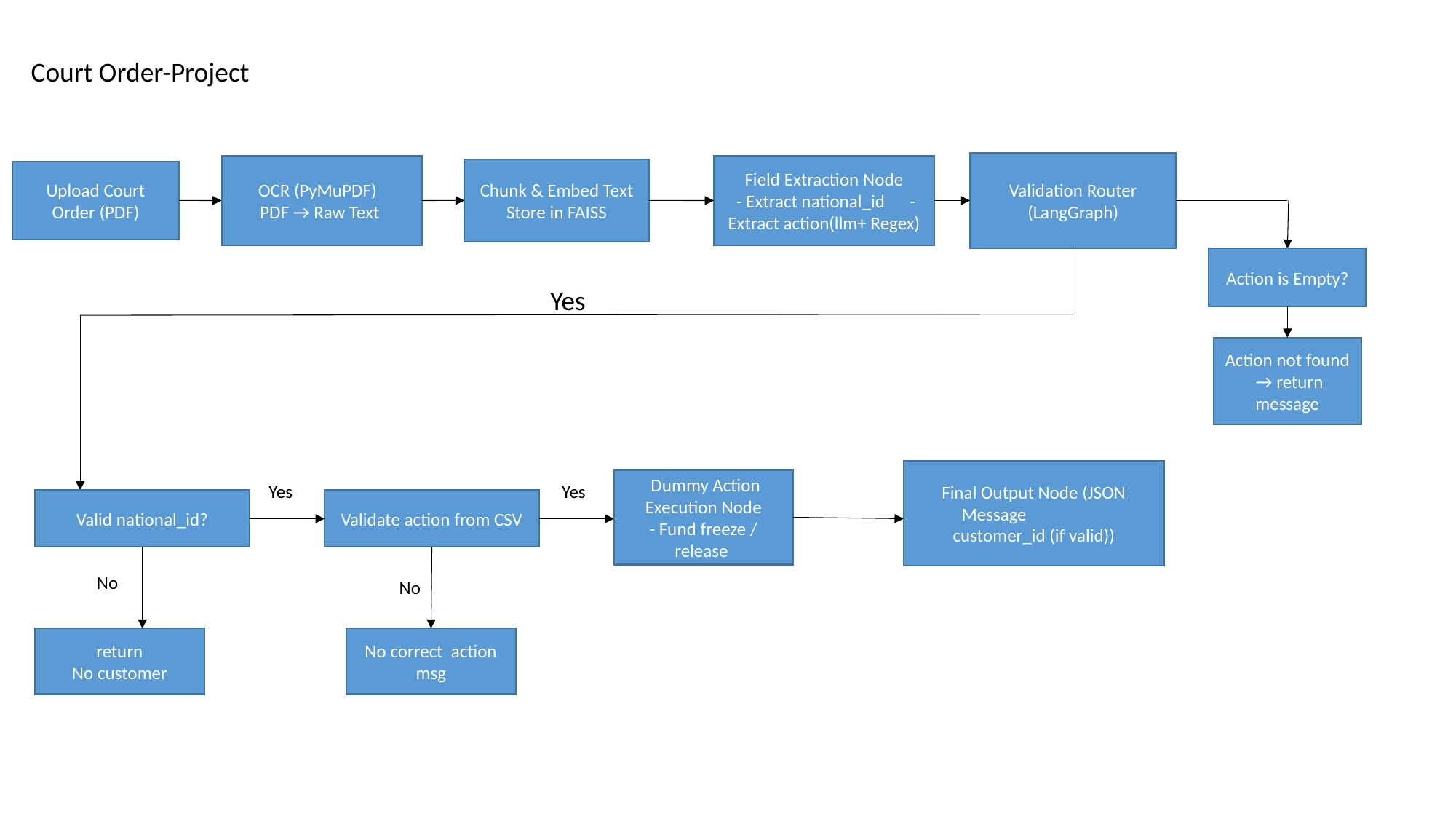

Court Order-Project
Validation Router (LangGraph)
OCR (PyMuPDF)
PDF → Raw Text
Field Extraction Node
 - Extract national_id      - Extract action(llm+ Regex)
Chunk & Embed Text
Store in FAISS
Upload Court
Order (PDF)
Action is Empty?
Yes
Action not found
 → return message
Final Output Node (JSON
Message                    customer_id (if valid))
 Dummy Action Execution Node
- Fund freeze / release
Yes
Yes
 Valid national_id?
Validate action from CSV
No
No
No correct  action msg
return
No customer